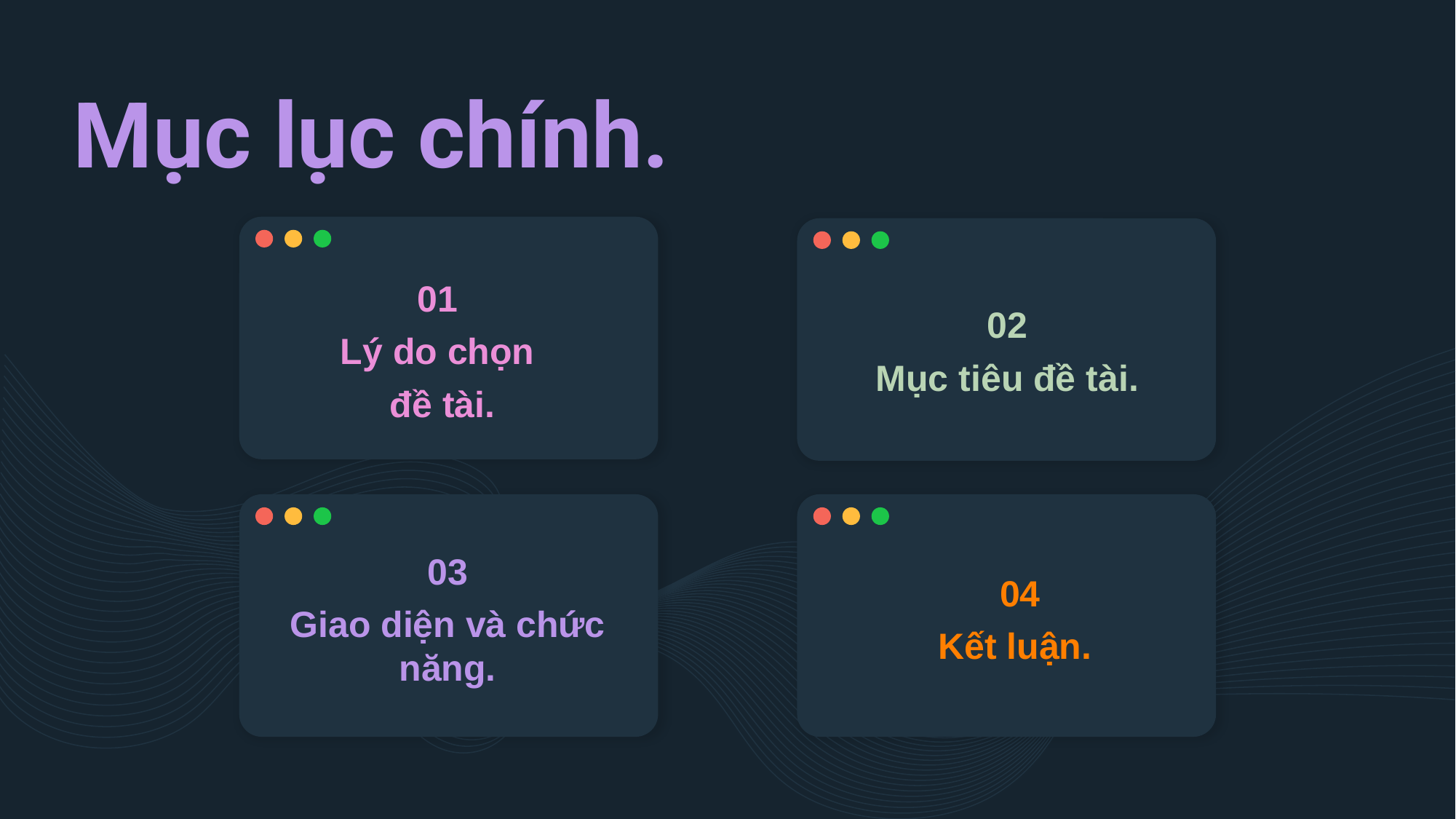

# Mục lục chính.
01
Lý do chọn
 đề tài.
02
Mục tiêu đề tài.
03
Giao diện và chức năng.
04
Kết luận.